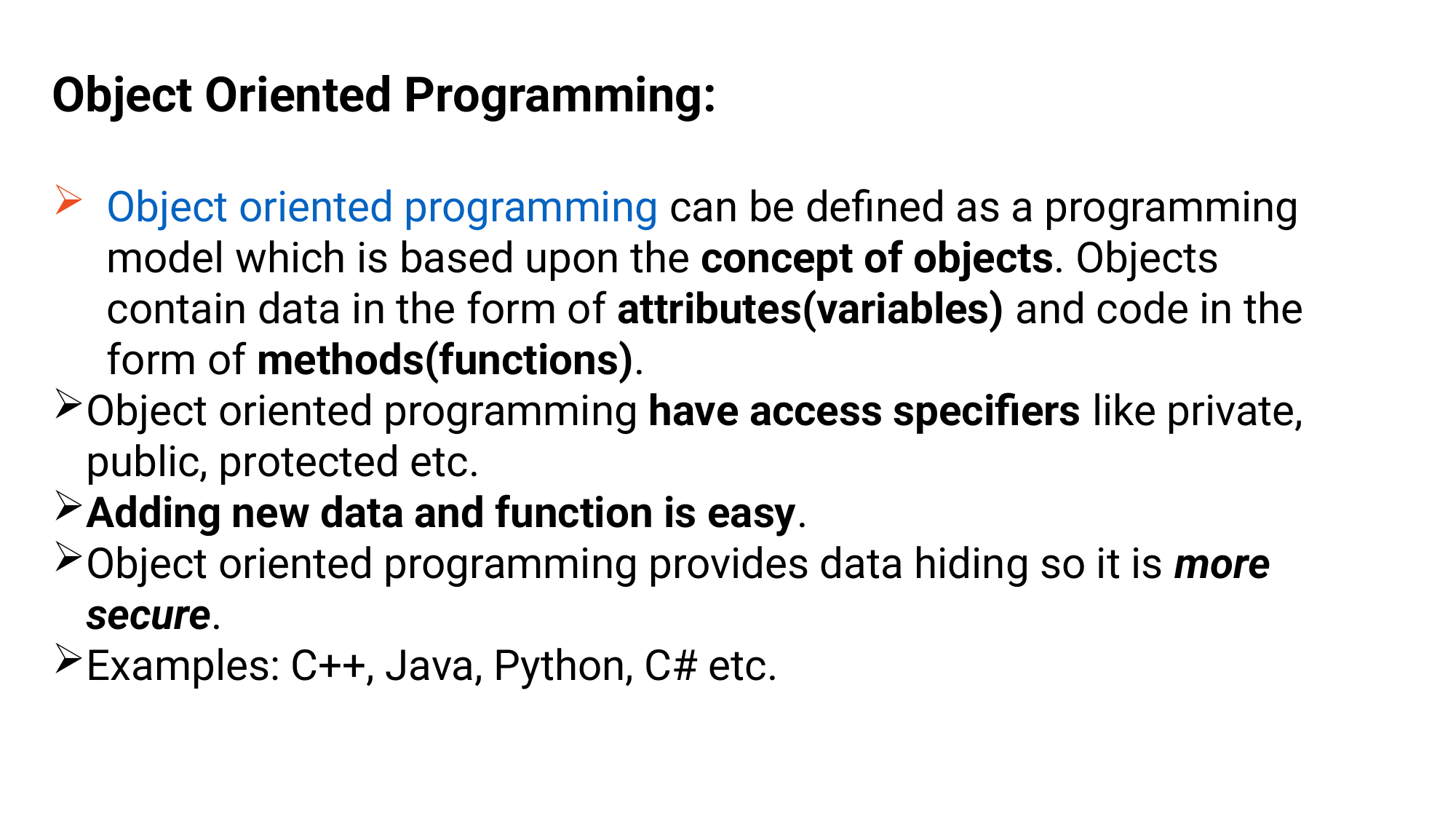

Object Oriented Programming:

Object oriented programming can be defined as a programming model which is based upon the concept of objects. Objects contain data in the form of attributes(variables) and code in the form of methods(functions).
Object oriented programming have access specifiers like private, public, protected etc.
Adding new data and function is easy.
Object oriented programming provides data hiding so it is more secure.
Examples: C++, Java, Python, C# etc.